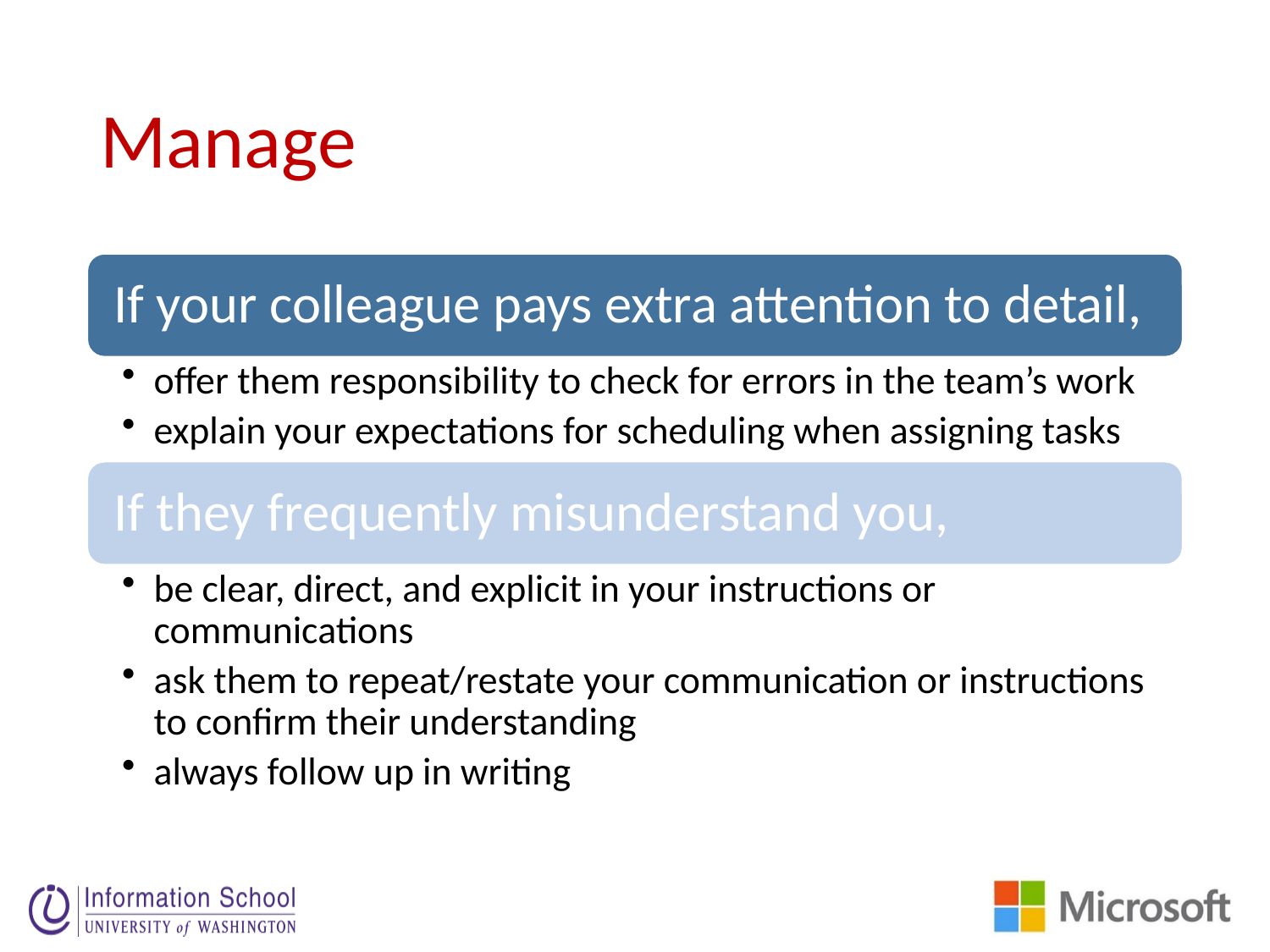

# Manage
If your colleague pays extra attention to detail,
offer them responsibility to check for errors in the team’s work
explain your expectations for scheduling when assigning tasks
If they frequently misunderstand you,
be clear, direct, and explicit in your instructions or communications
ask them to repeat/restate your communication or instructions to confirm their understanding
always follow up in writing